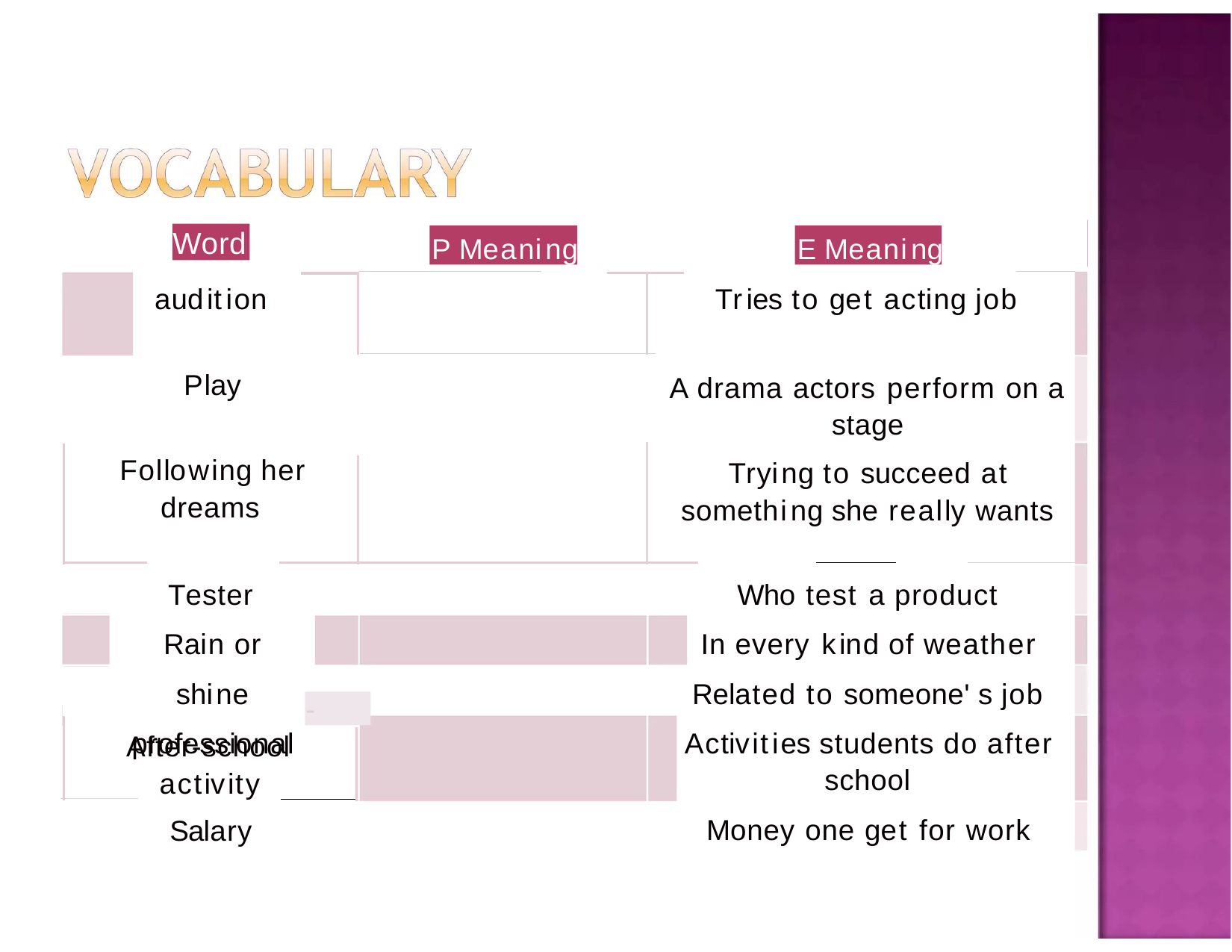

Word

P Meaning
E Meaning

audition
Tries to get acting job

Play
A drama actors perform on a stage

Following her
Trying to succeed at something she really wants

dreams

Tester
Rain or shine professional
Who test a product
In every kind of weather Related to someone' s job
Activities students do after school
Money one get for work

-

After-school activity

Salary